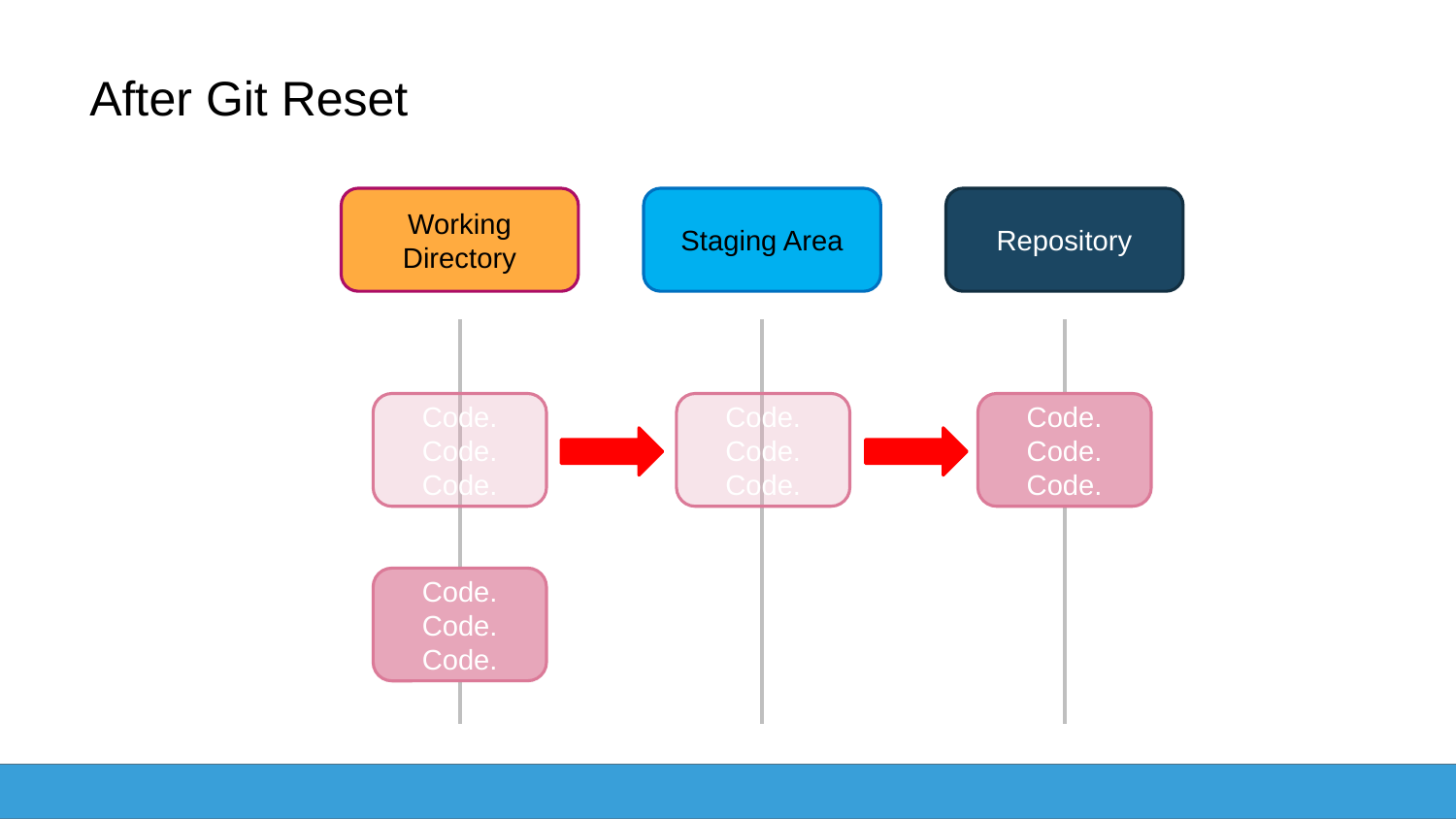

# After Git Reset
Working Directory
Staging Area
Repository
Code. Code. Code.
Code. Code. Code.
Code. Code. Code.

Code. Code. Code.